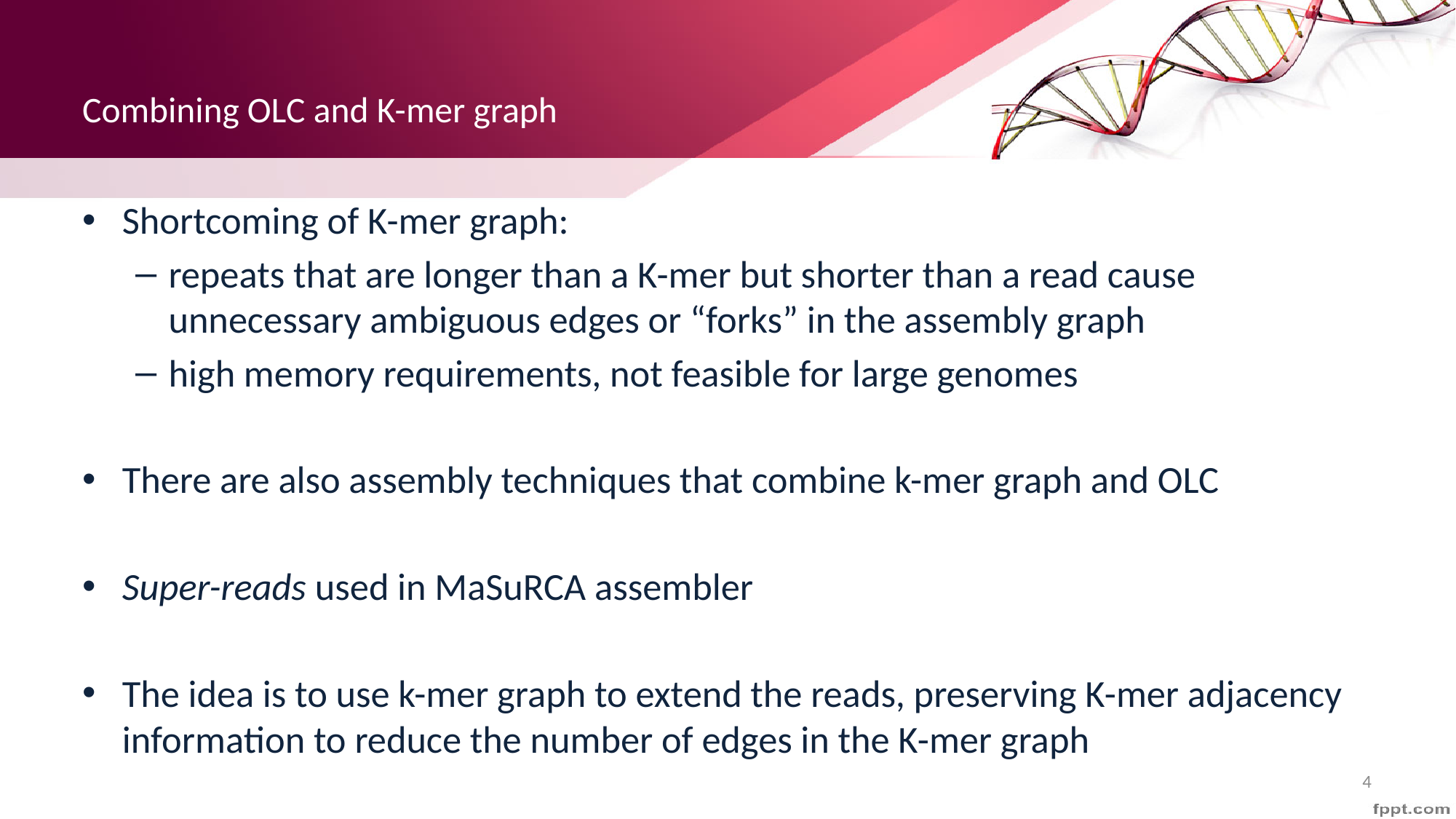

# Combining OLC and K-mer graph
Shortcoming of K-mer graph:
repeats that are longer than a K-mer but shorter than a read cause unnecessary ambiguous edges or “forks” in the assembly graph
high memory requirements, not feasible for large genomes

There are also assembly techniques that combine k-mer graph and OLC

Super-reads used in MaSuRCA assembler

The idea is to use k-mer graph to extend the reads, preserving K-mer adjacency information to reduce the number of edges in the K-mer graph
4